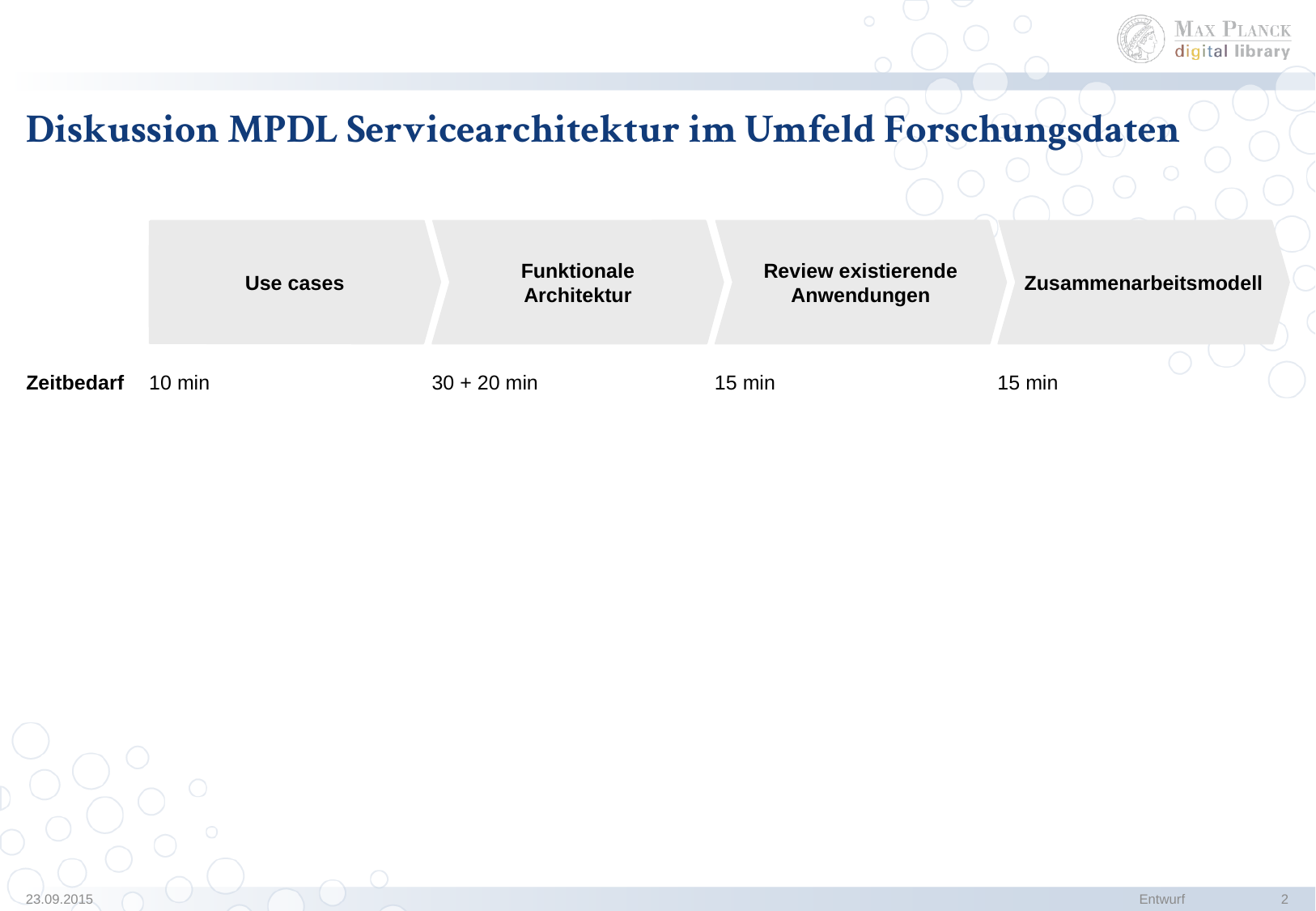

#
Diskussion MPDL Servicearchitektur im Umfeld Forschungsdaten
Funktionale
Architektur
Review existierende Anwendungen
Zusammenarbeitsmodell
Use cases
Zeitbedarf
10 min
30 + 20 min
15 min
15 min
23.09.2015
Entwurf
2